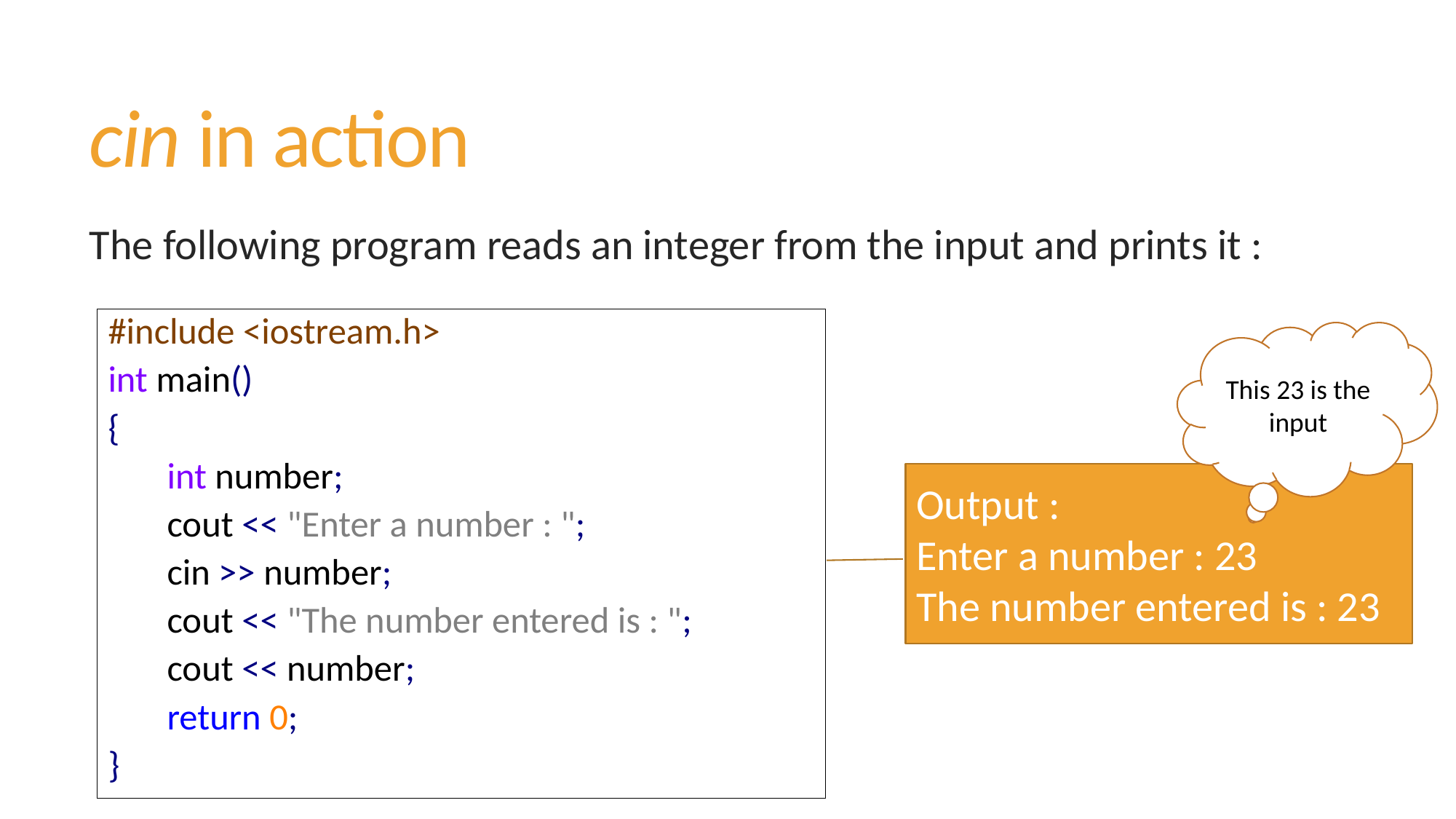

# cin in action

The following program reads an integer from the input and prints it :
#include <iostream.h>
int main()
{
	int number;
	cout << "Enter a number : ";
	cin >> number;
	cout << "The number entered is : ";
	cout << number;
	return 0;
}

This 23 is the input
Output :
Enter a number : 23
The number entered is : 23